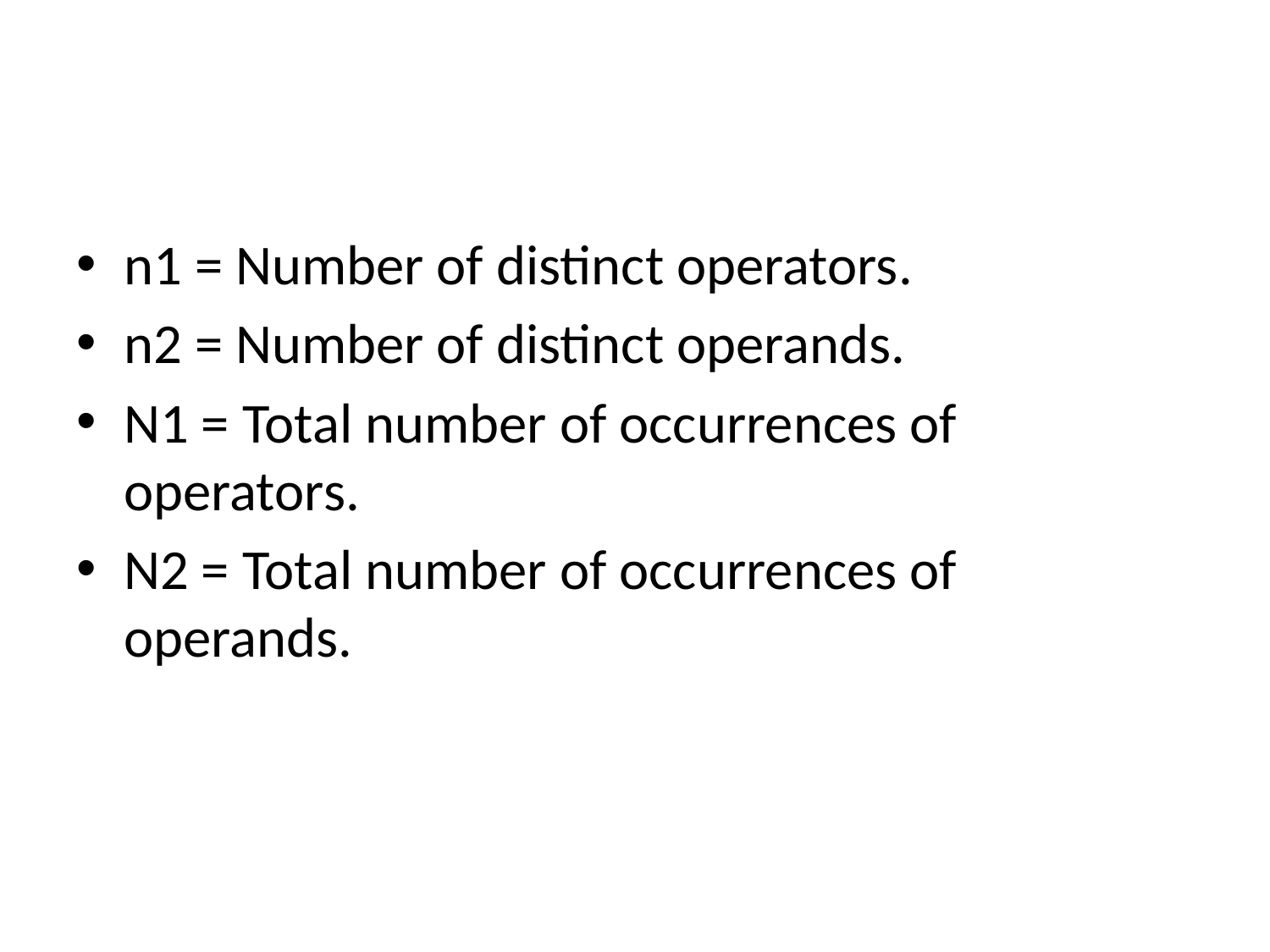

#
n1 = Number of distinct operators.
n2 = Number of distinct operands.
N1 = Total number of occurrences of operators.
N2 = Total number of occurrences of operands.